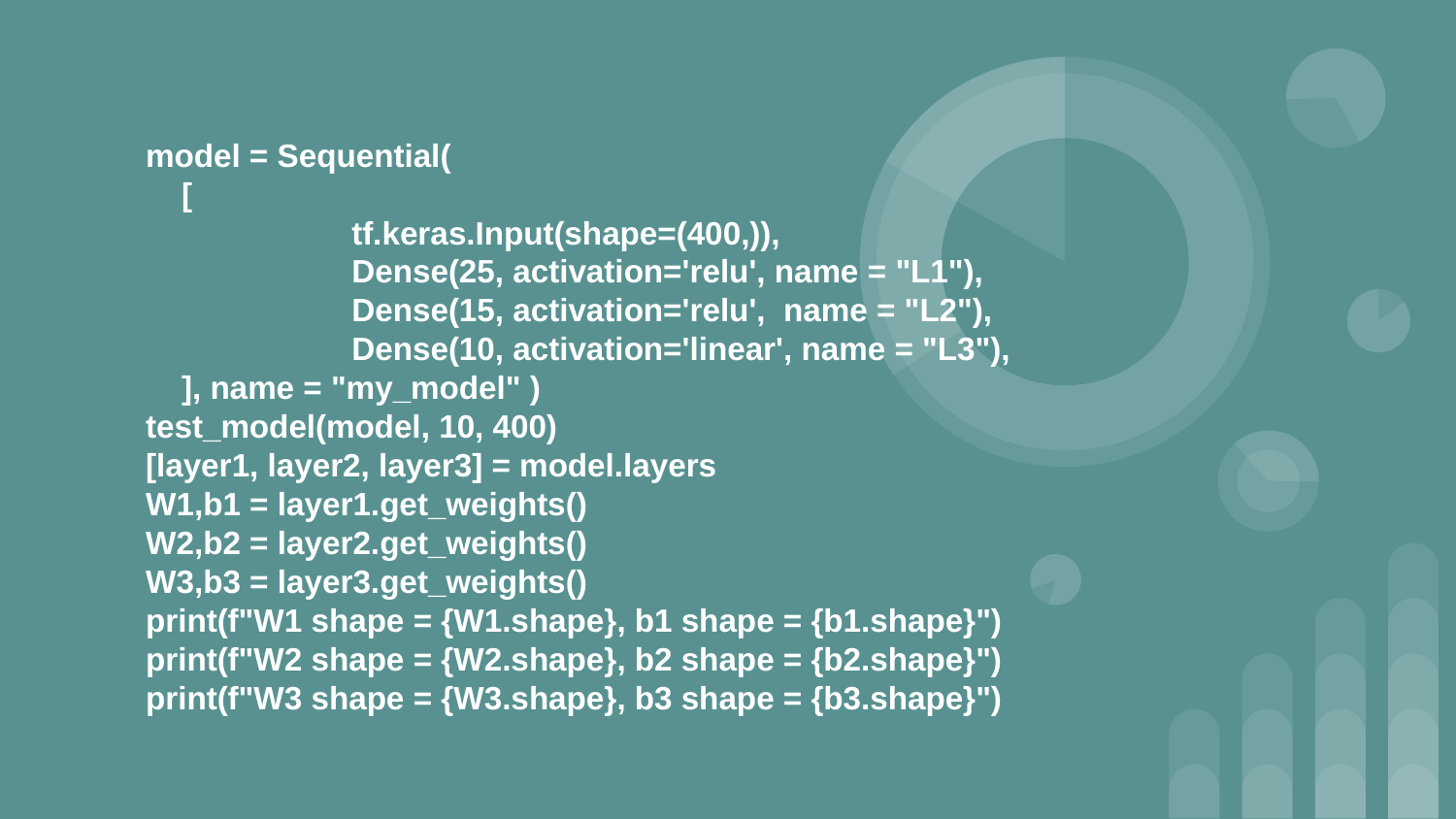

# model = Sequential( [ tf.keras.Input(shape=(400,)), Dense(25, activation='relu', name = "L1"), Dense(15, activation='relu',  name = "L2"), Dense(10, activation='linear', name = "L3"), ], name = "my_model" ) test_model(model, 10, 400) [layer1, layer2, layer3] = model.layers W1,b1 = layer1.get_weights() W2,b2 = layer2.get_weights() W3,b3 = layer3.get_weights() print(f"W1 shape = {W1.shape}, b1 shape = {b1.shape}") print(f"W2 shape = {W2.shape}, b2 shape = {b2.shape}") print(f"W3 shape = {W3.shape}, b3 shape = {b3.shape}")